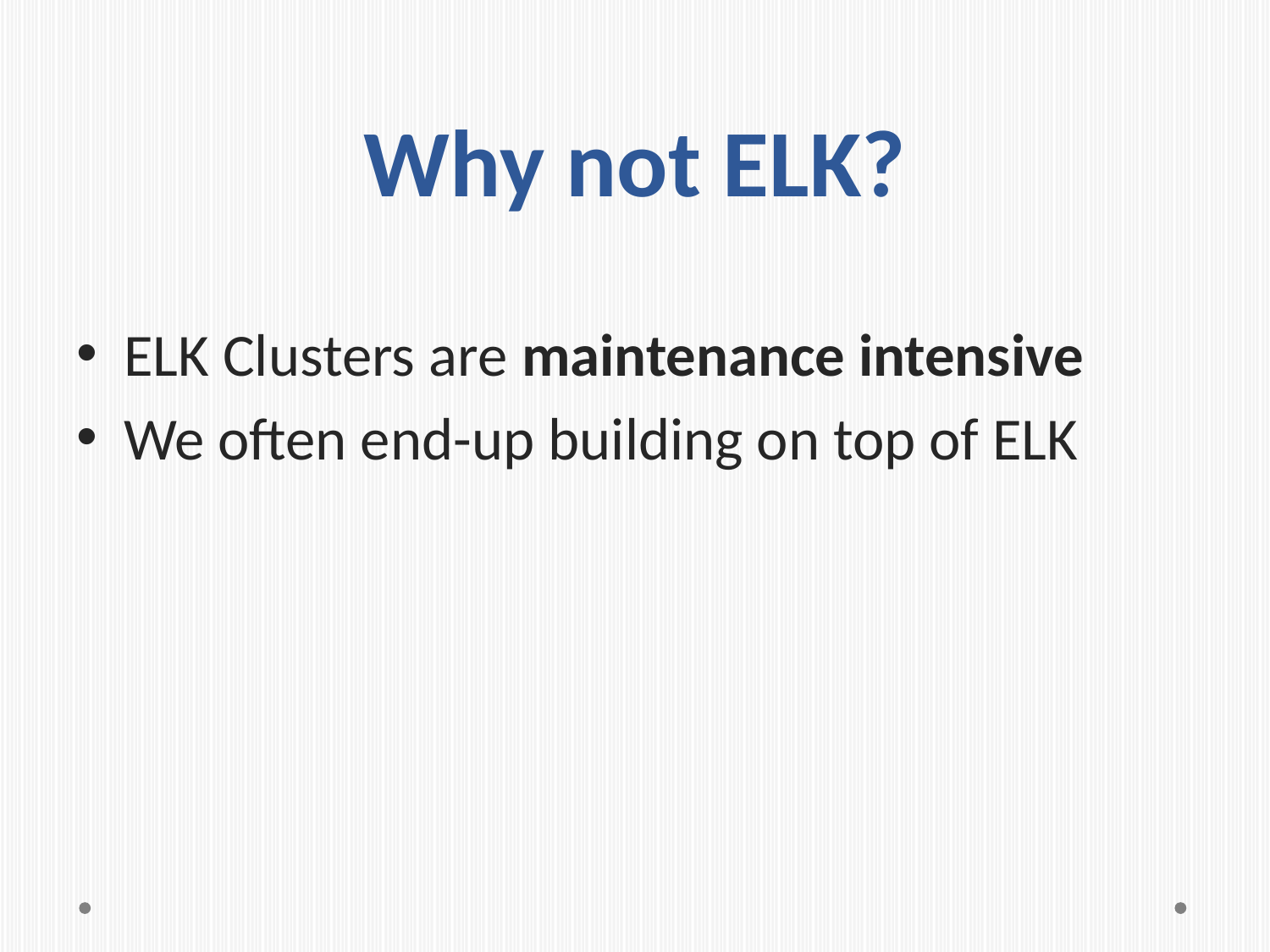

# Why not ELK?
ELK Clusters are maintenance intensive
We often end-up building on top of ELK